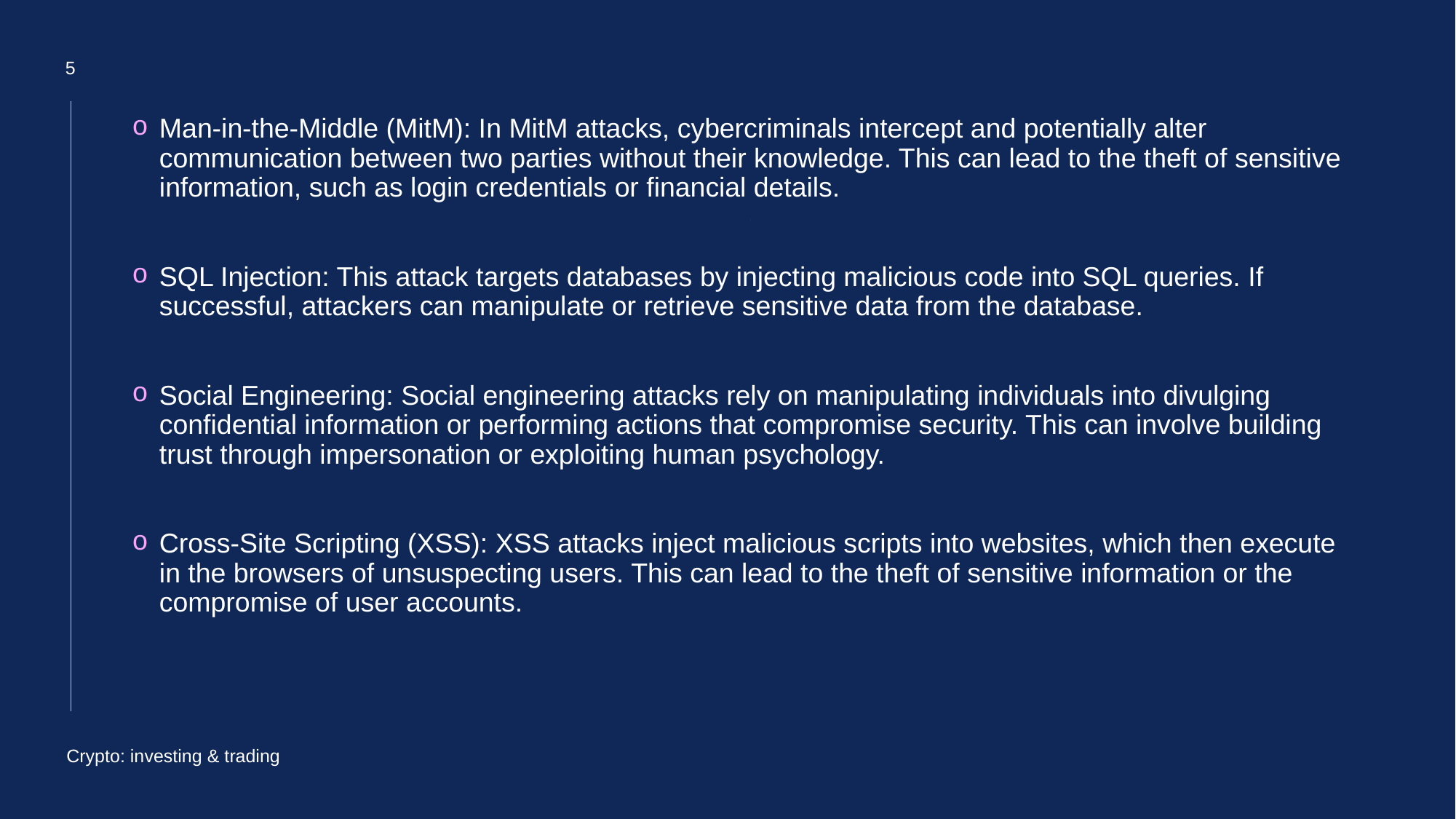

5

Man-in-the-Middle (MitM): In MitM attacks, cybercriminals intercept and potentially alter communication between two parties without their knowledge. This can lead to the theft of sensitive information, such as login credentials or financial details.

SQL Injection: This attack targets databases by injecting malicious code into SQL queries. If successful, attackers can manipulate or retrieve sensitive data from the database.

Social Engineering: Social engineering attacks rely on manipulating individuals into divulging confidential information or performing actions that compromise security. This can involve building trust through impersonation or exploiting human psychology.

Cross-Site Scripting (XSS): XSS attacks inject malicious scripts into websites, which then execute in the browsers of unsuspecting users. This can lead to the theft of sensitive information or the compromise of user accounts.
# .
Crypto: investing & trading